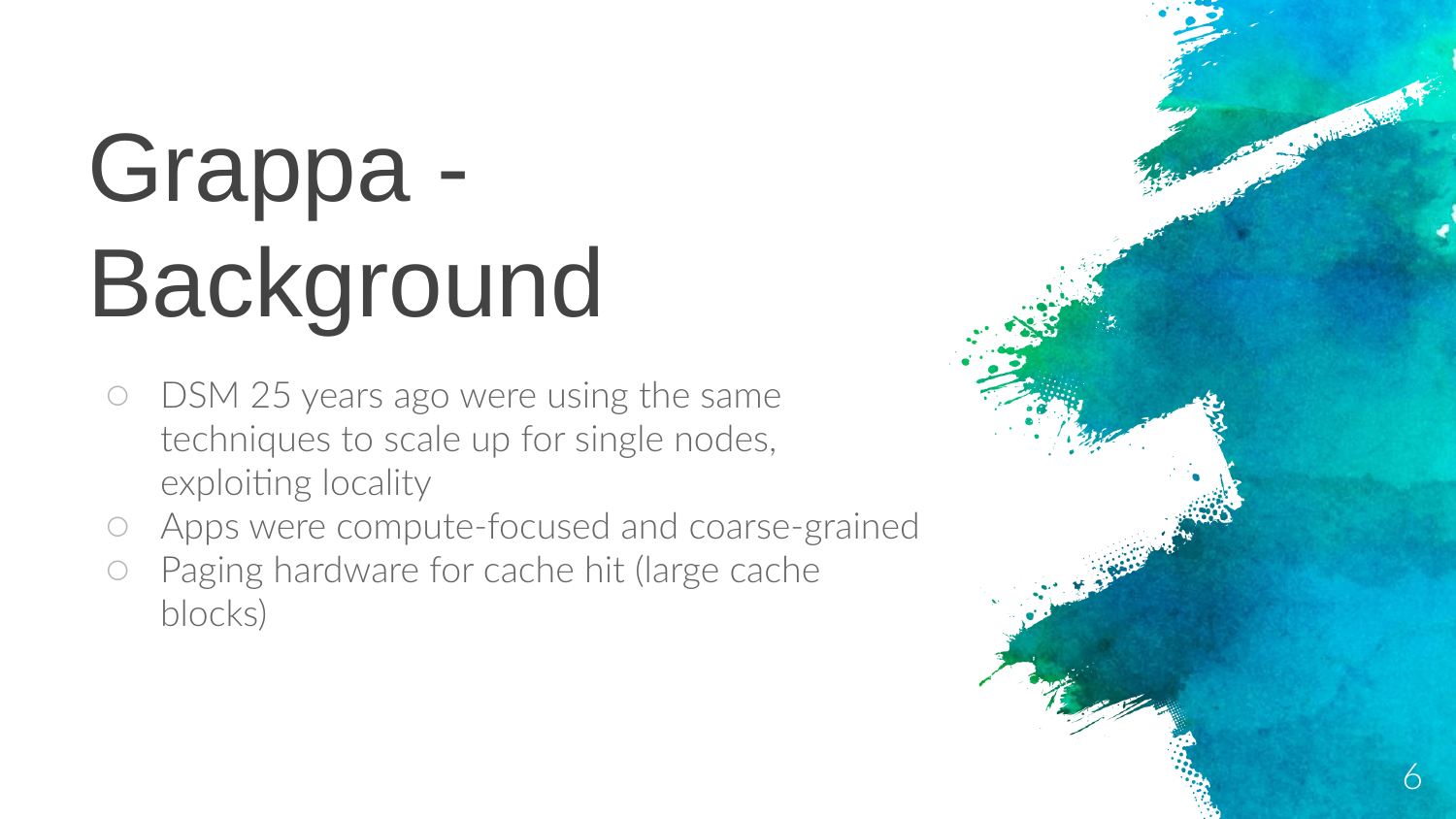

# Grappa - Background
DSM 25 years ago were using the same techniques to scale up for single nodes, exploiting locality
Apps were compute-focused and coarse-grained
Paging hardware for cache hit (large cache blocks)

6